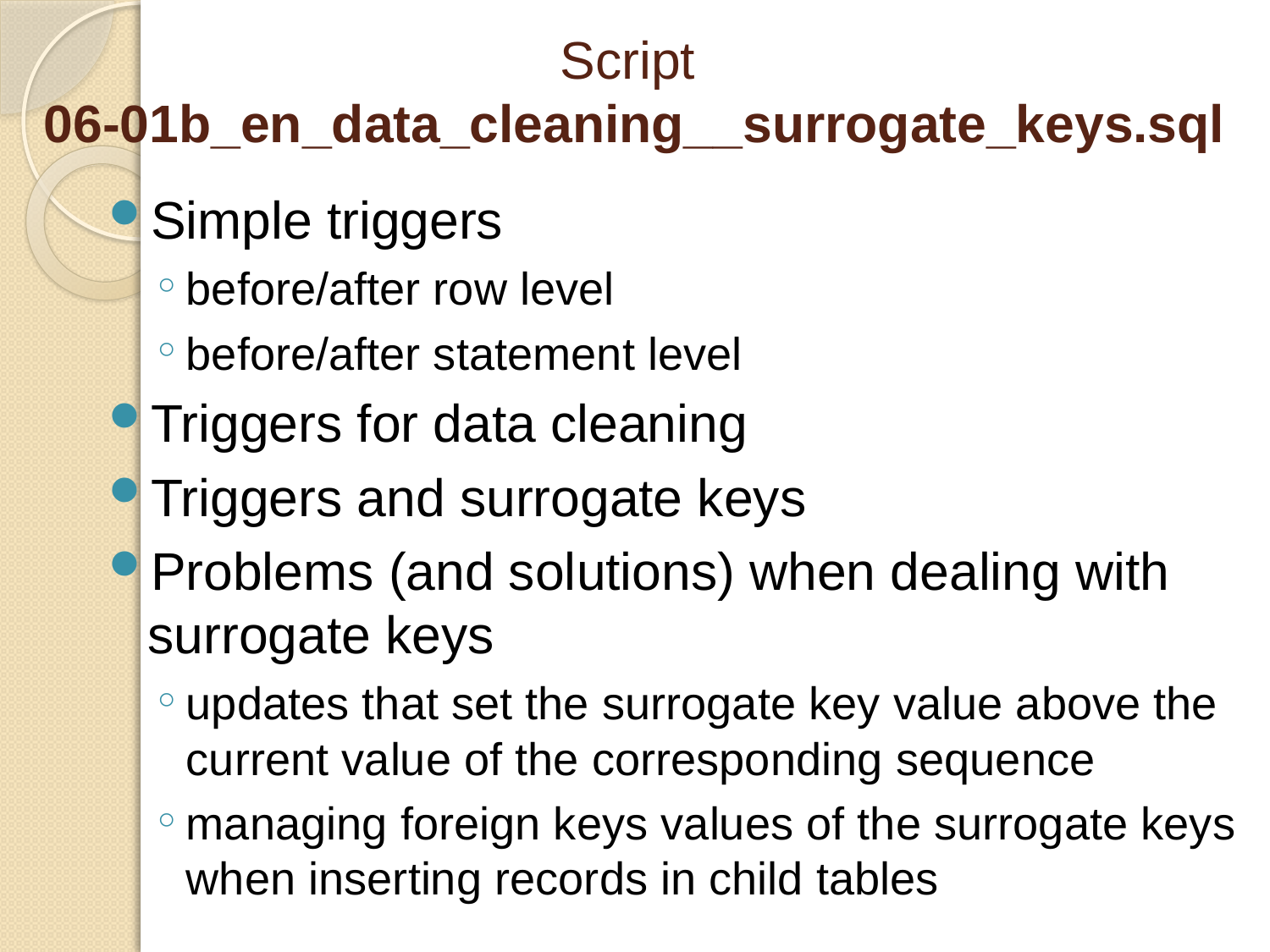

# Script 06-01b_en_data_cleaning__surrogate_keys.sql
Simple triggers
before/after row level
before/after statement level
Triggers for data cleaning
Triggers and surrogate keys
Problems (and solutions) when dealing with surrogate keys
updates that set the surrogate key value above the current value of the corresponding sequence
managing foreign keys values of the surrogate keys when inserting records in child tables